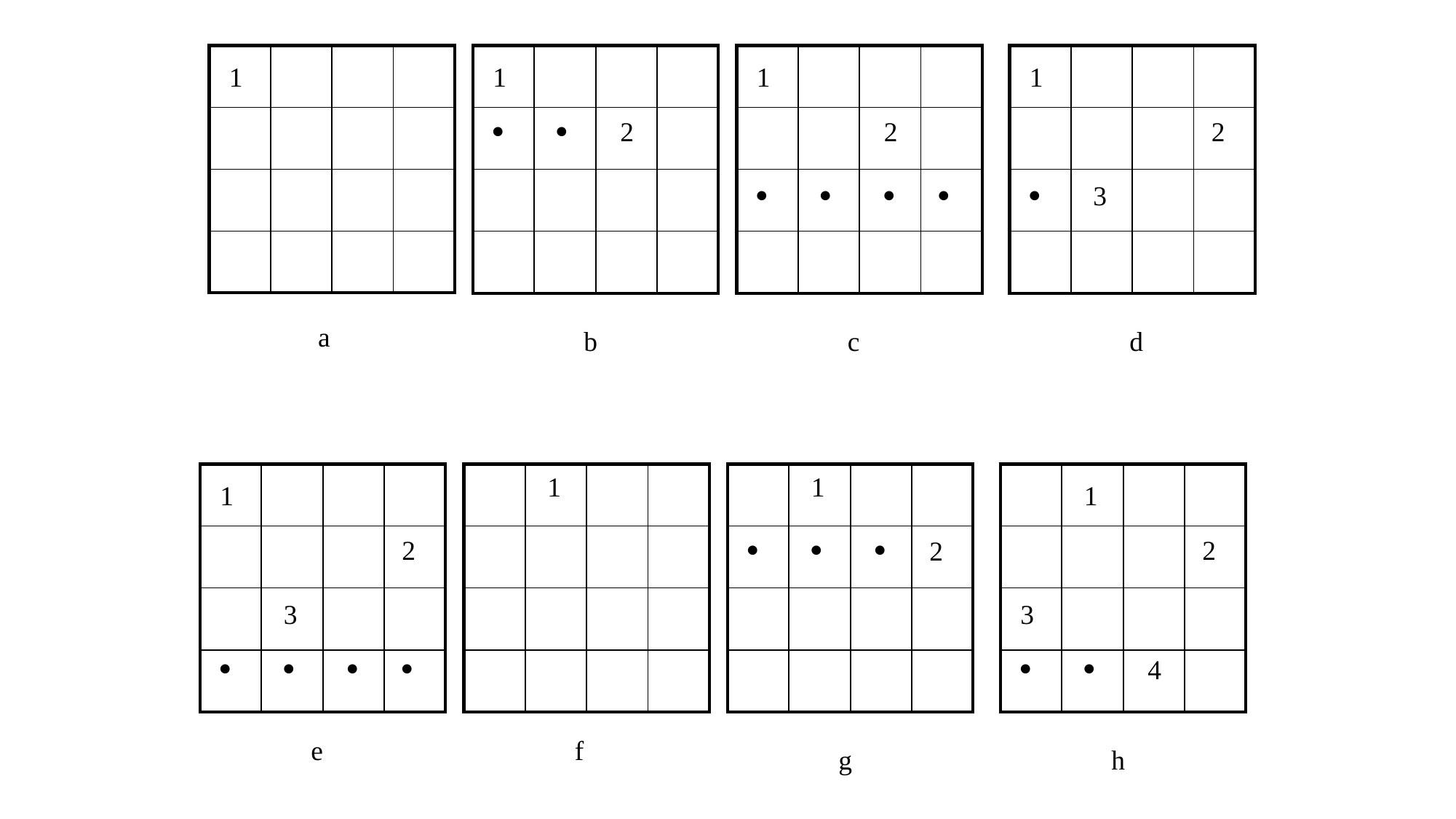

|  |  |  |  |
| --- | --- | --- | --- |
|  |  |  |  |
|  |  |  |  |
|  |  |  |  |
|  |  |  |  |
| --- | --- | --- | --- |
|  |  |  |  |
|  |  |  |  |
|  |  |  |  |
|  |  |  |  |
| --- | --- | --- | --- |
|  |  |  |  |
|  |  |  |  |
|  |  |  |  |
|  |  |  |  |
| --- | --- | --- | --- |
|  |  |  |  |
|  |  |  |  |
|  |  |  |  |
1
1
1
1
•
•
2
2
2
•
•
•
•
•
3
a
b
c
d
|  |  |  |  |
| --- | --- | --- | --- |
|  |  |  |  |
|  |  |  |  |
|  |  |  |  |
|  |  |  |  |
| --- | --- | --- | --- |
|  |  |  |  |
|  |  |  |  |
|  |  |  |  |
1
|  |  |  |  |
| --- | --- | --- | --- |
|  |  |  |  |
|  |  |  |  |
|  |  |  |  |
1
|  |  |  |  |
| --- | --- | --- | --- |
|  |  |  |  |
|  |  |  |  |
|  |  |  |  |
1
1
2
•
•
•
2
2
3
3
•
•
•
•
•
•
4
e
f
g
h
7